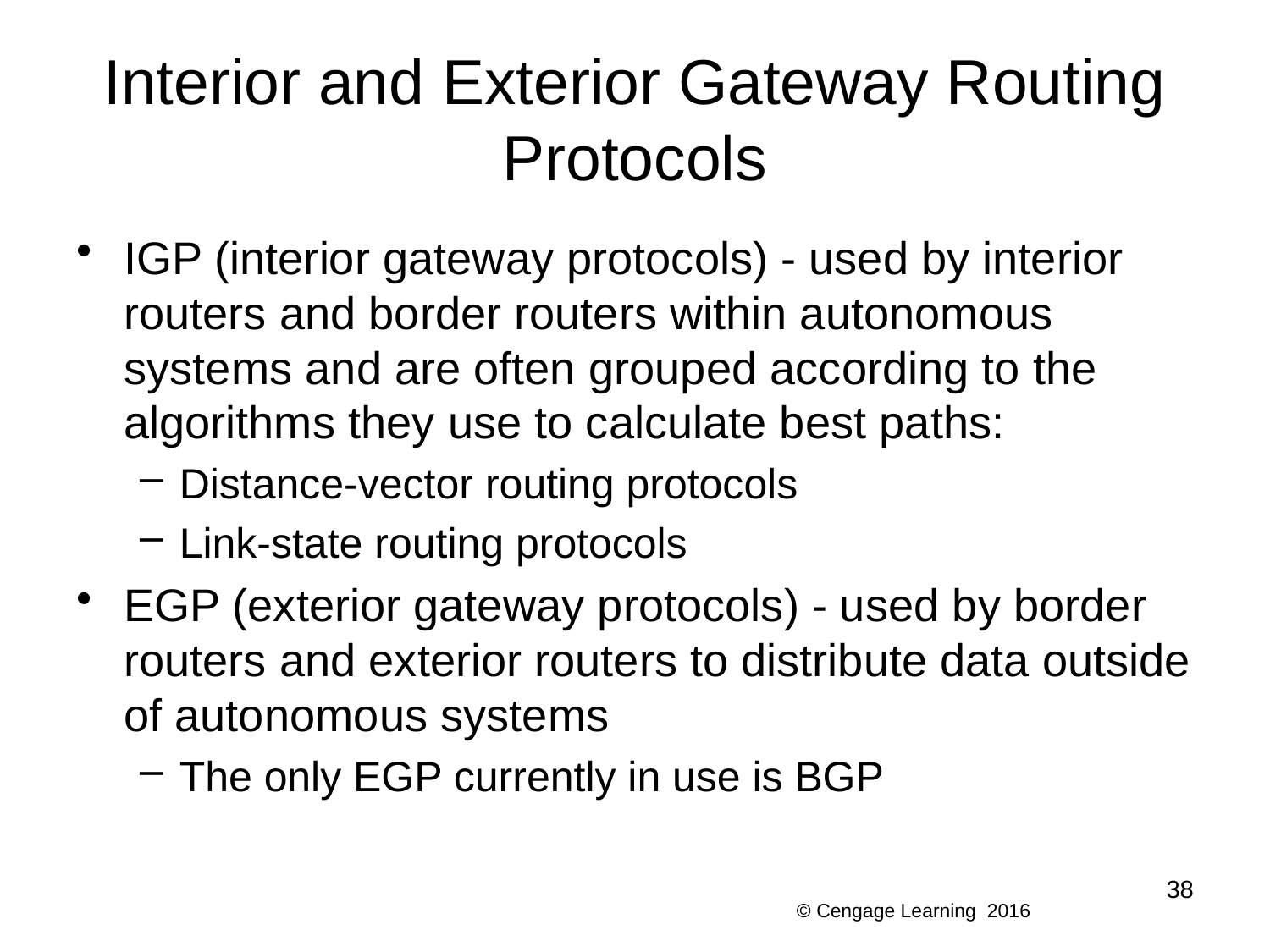

# Interior and Exterior Gateway Routing Protocols
IGP (interior gateway protocols) - used by interior routers and border routers within autonomous systems and are often grouped according to the algorithms they use to calculate best paths:
Distance-vector routing protocols
Link-state routing protocols
EGP (exterior gateway protocols) - used by border routers and exterior routers to distribute data outside of autonomous systems
The only EGP currently in use is BGP
38